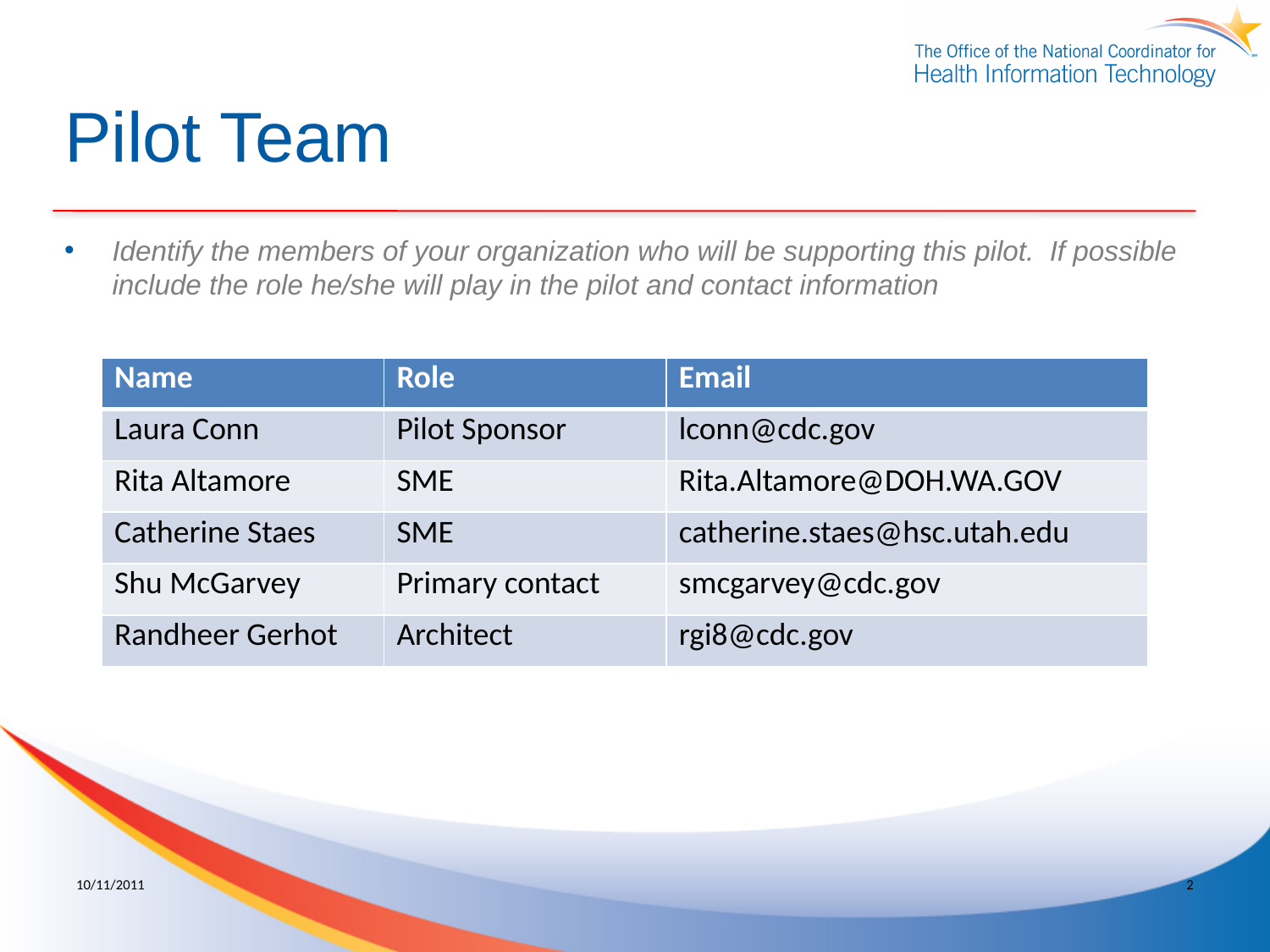

# Pilot Team
Identify the members of your organization who will be supporting this pilot.  If possible include the role he/she will play in the pilot and contact information

| Name | Role | Email |
| --- | --- | --- |
| Laura Conn | Pilot Sponsor | lconn@cdc.gov |
| Rita Altamore | SME | Rita.Altamore@DOH.WA.GOV |
| Catherine Staes | SME | catherine.staes@hsc.utah.edu |
| Shu McGarvey | Primary contact | smcgarvey@cdc.gov |
| Randheer Gerhot | Architect | rgi8@cdc.gov |
10/11/2011
2